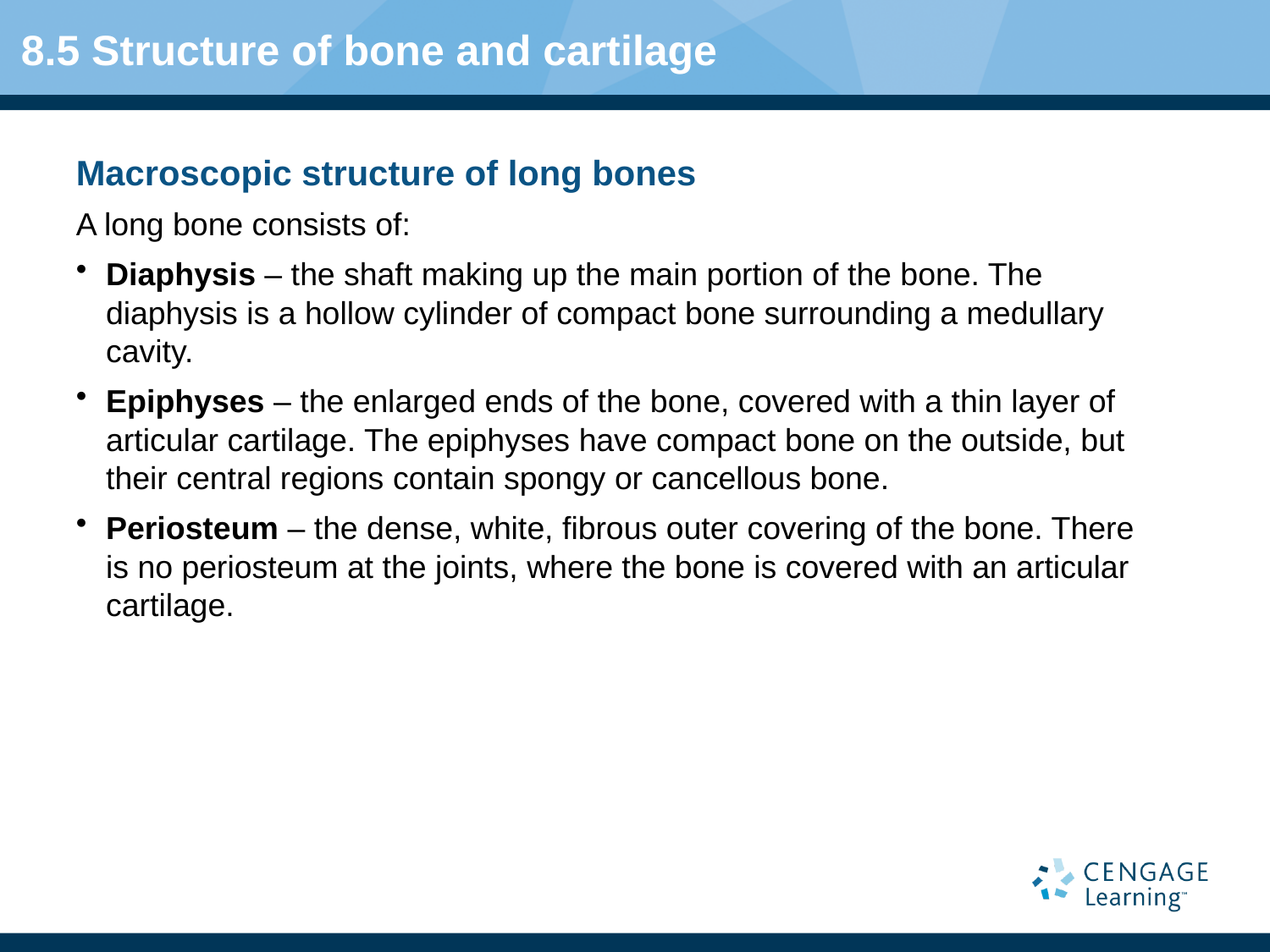

# 8.5 Structure of bone and cartilage
Macroscopic structure of long bones
A long bone consists of:
Diaphysis – the shaft making up the main portion of the bone. The diaphysis is a hollow cylinder of compact bone surrounding a medullary cavity.
Epiphyses – the enlarged ends of the bone, covered with a thin layer of articular cartilage. The epiphyses have compact bone on the outside, but their central regions contain spongy or cancellous bone.
Periosteum – the dense, white, fibrous outer covering of the bone. There is no periosteum at the joints, where the bone is covered with an articular cartilage.